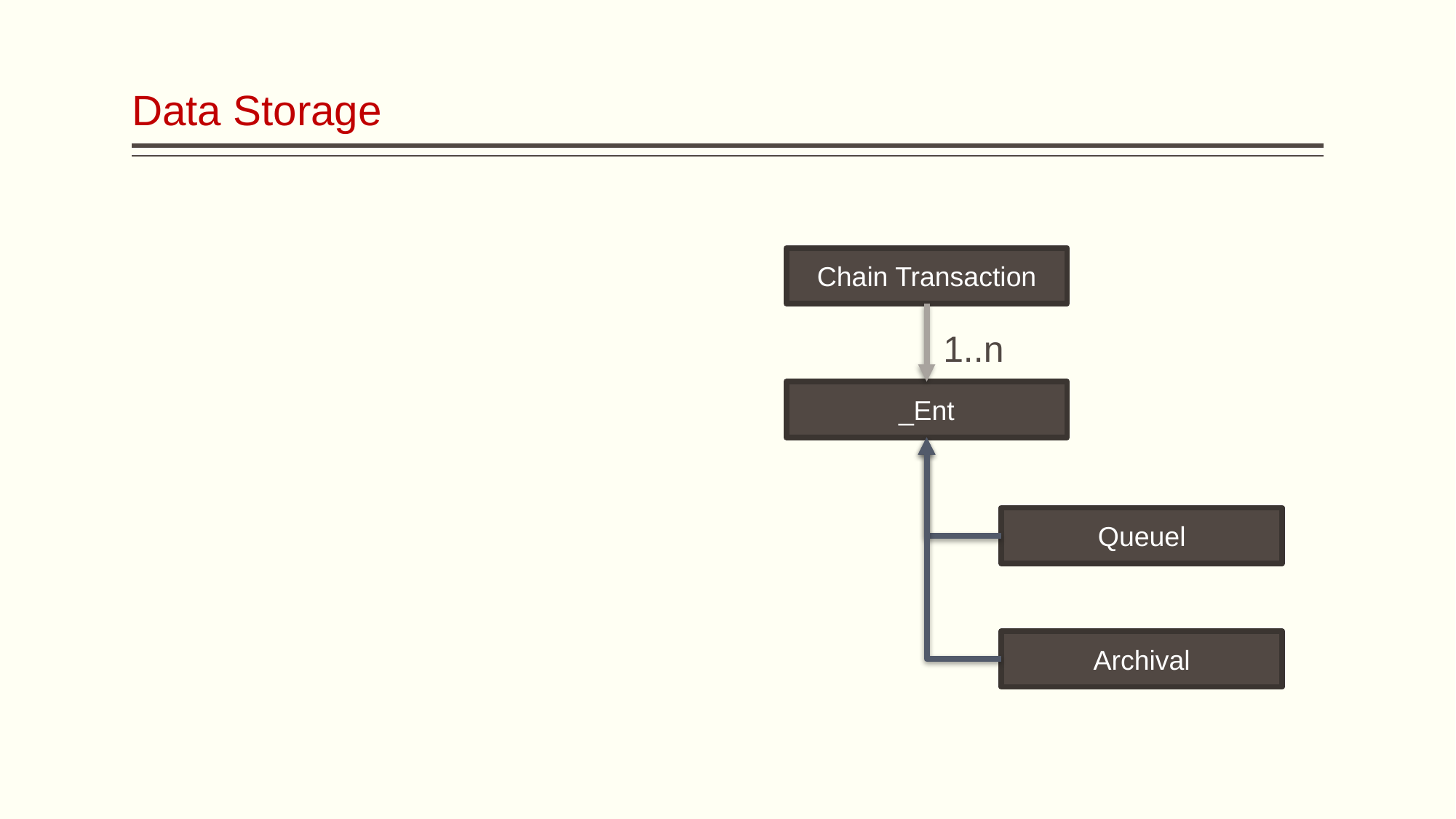

# Data Storage

Chain Transaction
1..n
_Ent
Queuel
Archival